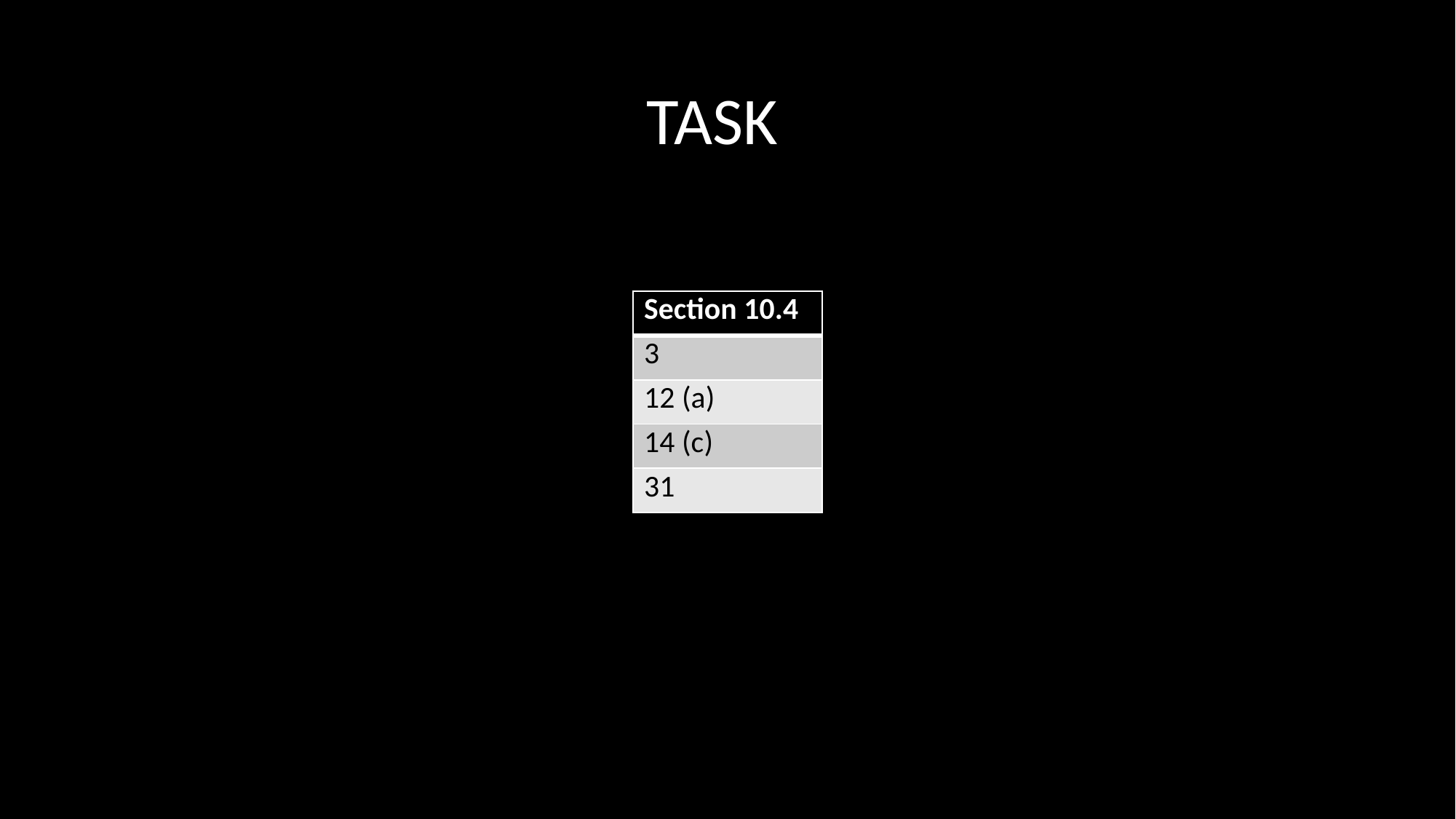

# TASK
| Section 10.4 |
| --- |
| 3 |
| 12 (a) |
| 14 (c) |
| 31 |